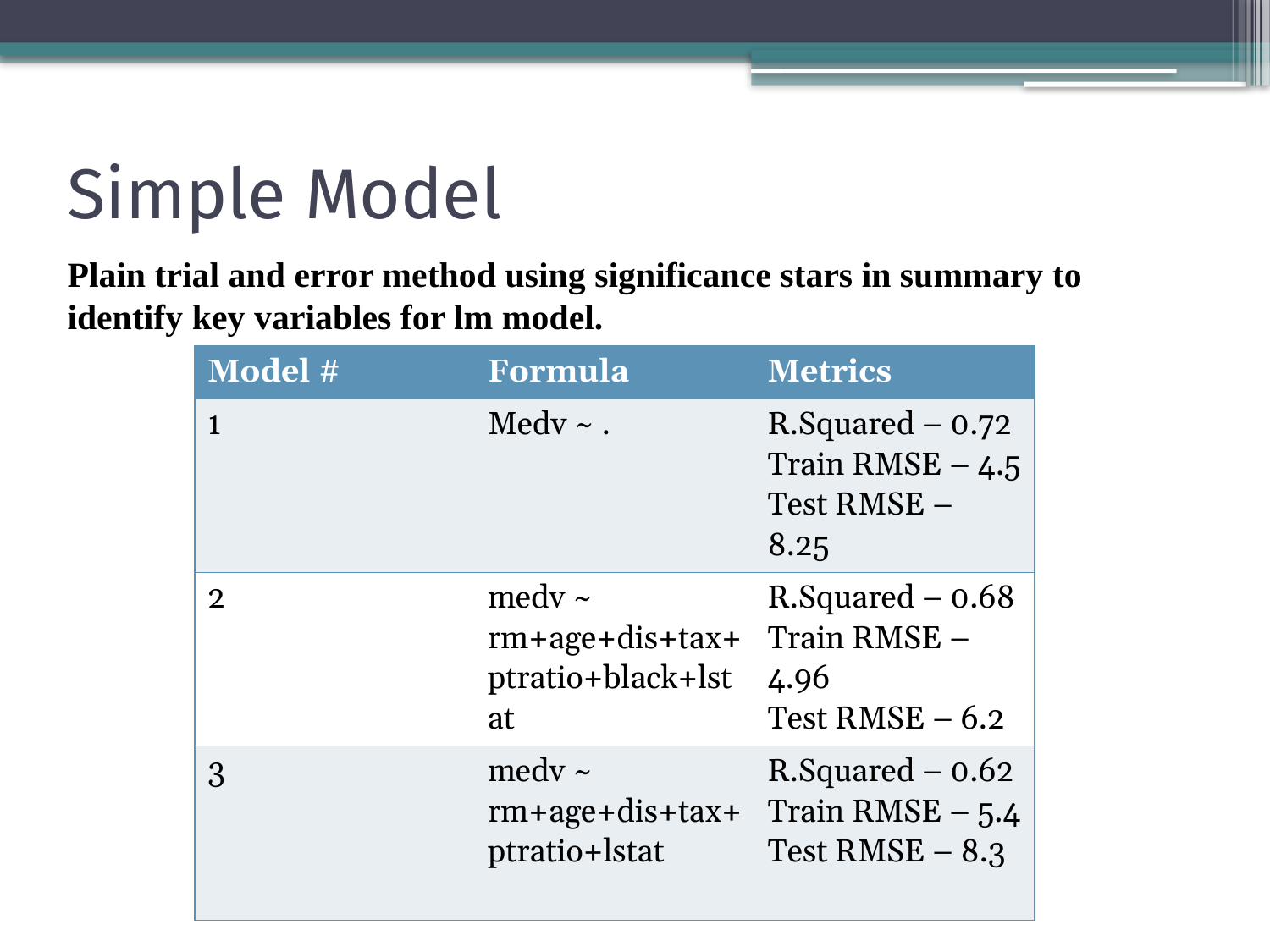

# Simple Model
Plain trial and error method using significance stars in summary to identify key variables for lm model.
| Model # | Formula | Metrics |
| --- | --- | --- |
| 1 | Medv ~ . | R.Squared – 0.72 Train RMSE – 4.5 Test RMSE – 8.25 |
| 2 | medv ~ rm+age+dis+tax+ptratio+black+lstat | R.Squared – 0.68 Train RMSE – 4.96 Test RMSE – 6.2 |
| 3 | medv ~ rm+age+dis+tax+ptratio+lstat | R.Squared – 0.62 Train RMSE – 5.4 Test RMSE – 8.3 |